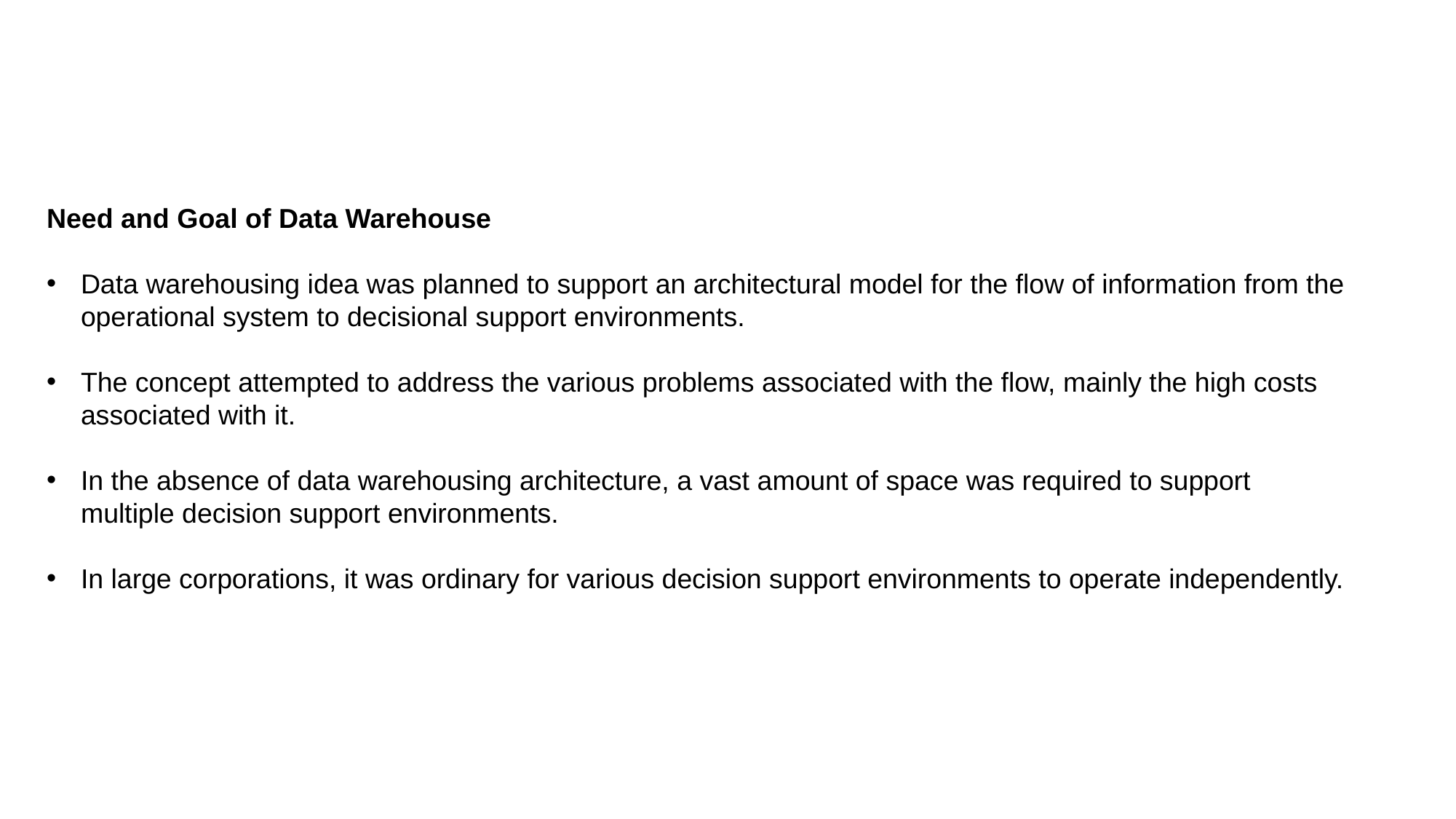

Need and Goal of Data Warehouse

Data warehousing idea was planned to support an architectural model for the flow of information from the operational system to decisional support environments.

The concept attempted to address the various problems associated with the flow, mainly the high costs associated with it.

In the absence of data warehousing architecture, a vast amount of space was required to support multiple decision support environments.

In large corporations, it was ordinary for various decision support environments to operate independently.